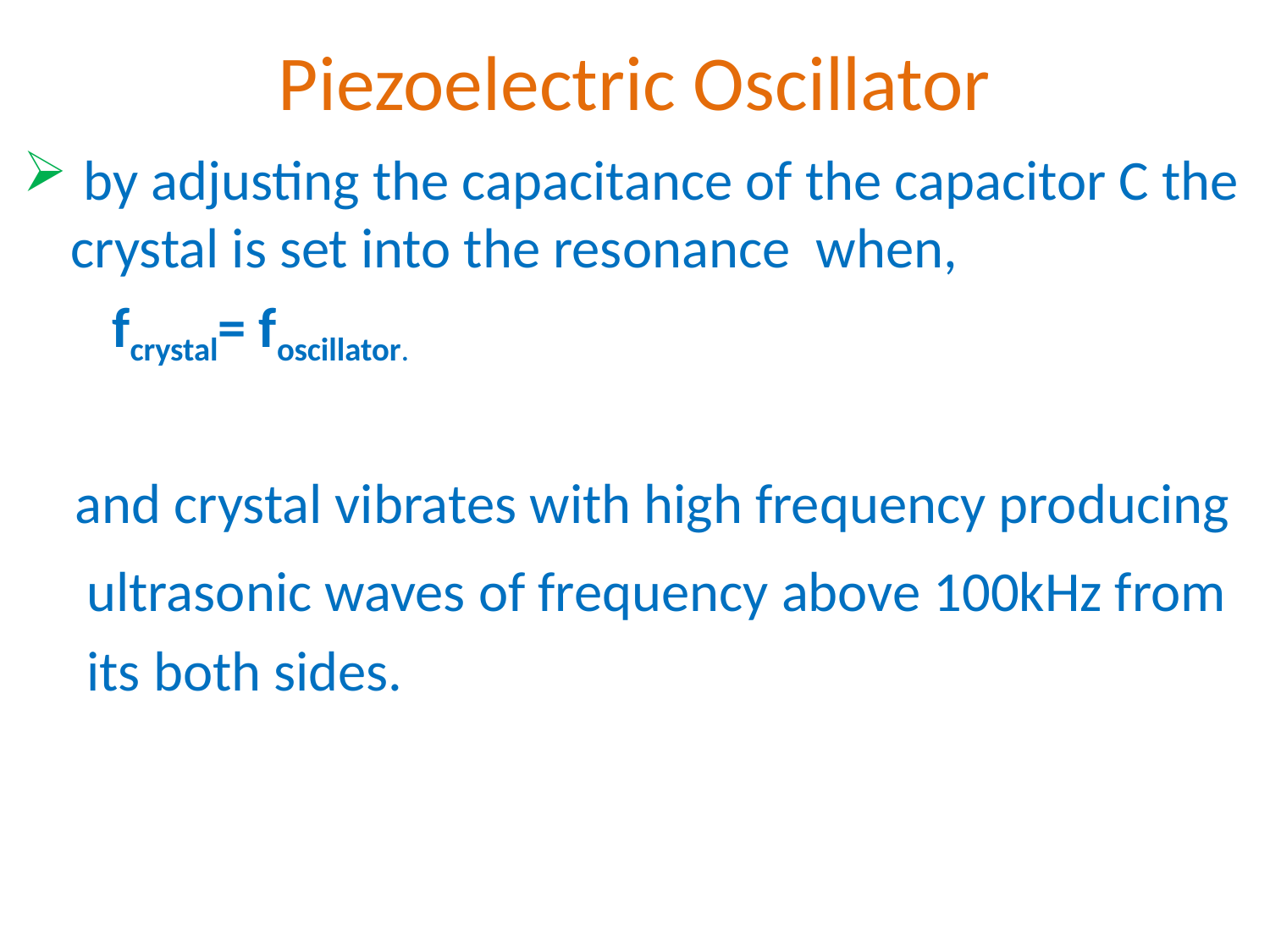

# Piezoelectric Oscillator
 by adjusting the capacitance of the capacitor C the crystal is set into the resonance  when,
       fcrystal= foscillator.

       and crystal vibrates with high frequency producing
     ultrasonic waves of frequency above 100kHz from
     its both sides.